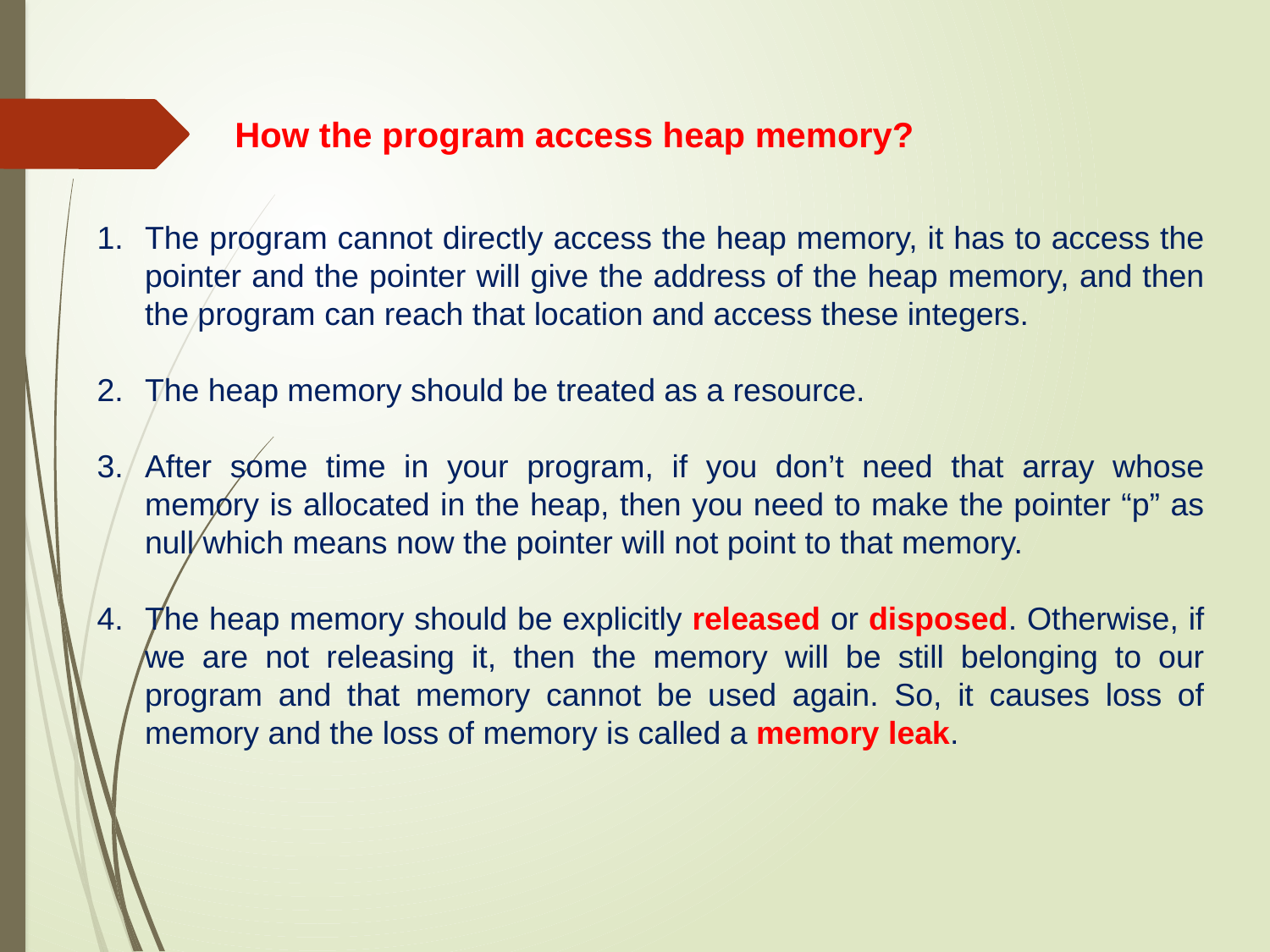

How the program access heap memory?
The program cannot directly access the heap memory, it has to access the pointer and the pointer will give the address of the heap memory, and then the program can reach that location and access these integers.

The heap memory should be treated as a resource.

After some time in your program, if you don’t need that array whose memory is allocated in the heap, then you need to make the pointer “p” as null which means now the pointer will not point to that memory.

The heap memory should be explicitly released or disposed. Otherwise, if we are not releasing it, then the memory will be still belonging to our program and that memory cannot be used again. So, it causes loss of memory and the loss of memory is called a memory leak.